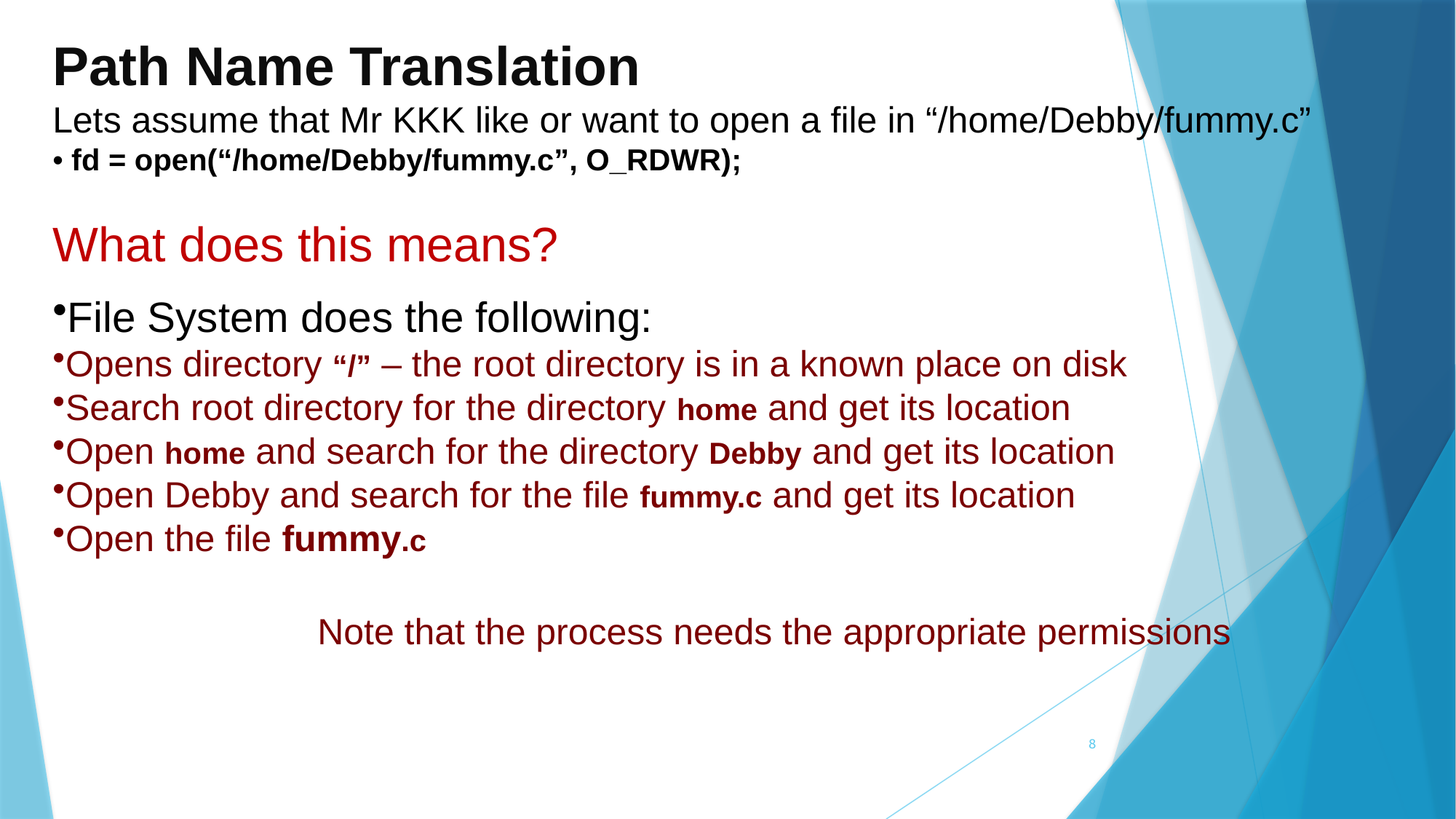

Path Name Translation
Lets assume that Mr KKK like or want to open a file in “/home/Debby/fummy.c”
• fd = open(“/home/Debby/fummy.c”, O_RDWR);

What does this means?

File System does the following:
Opens directory “/” – the root directory is in a known place on disk
Search root directory for the directory home and get its location
Open home and search for the directory Debby and get its location
Open Debby and search for the file fummy.c and get its location
Open the file fummy.c

Note that the process needs the appropriate permissions
8